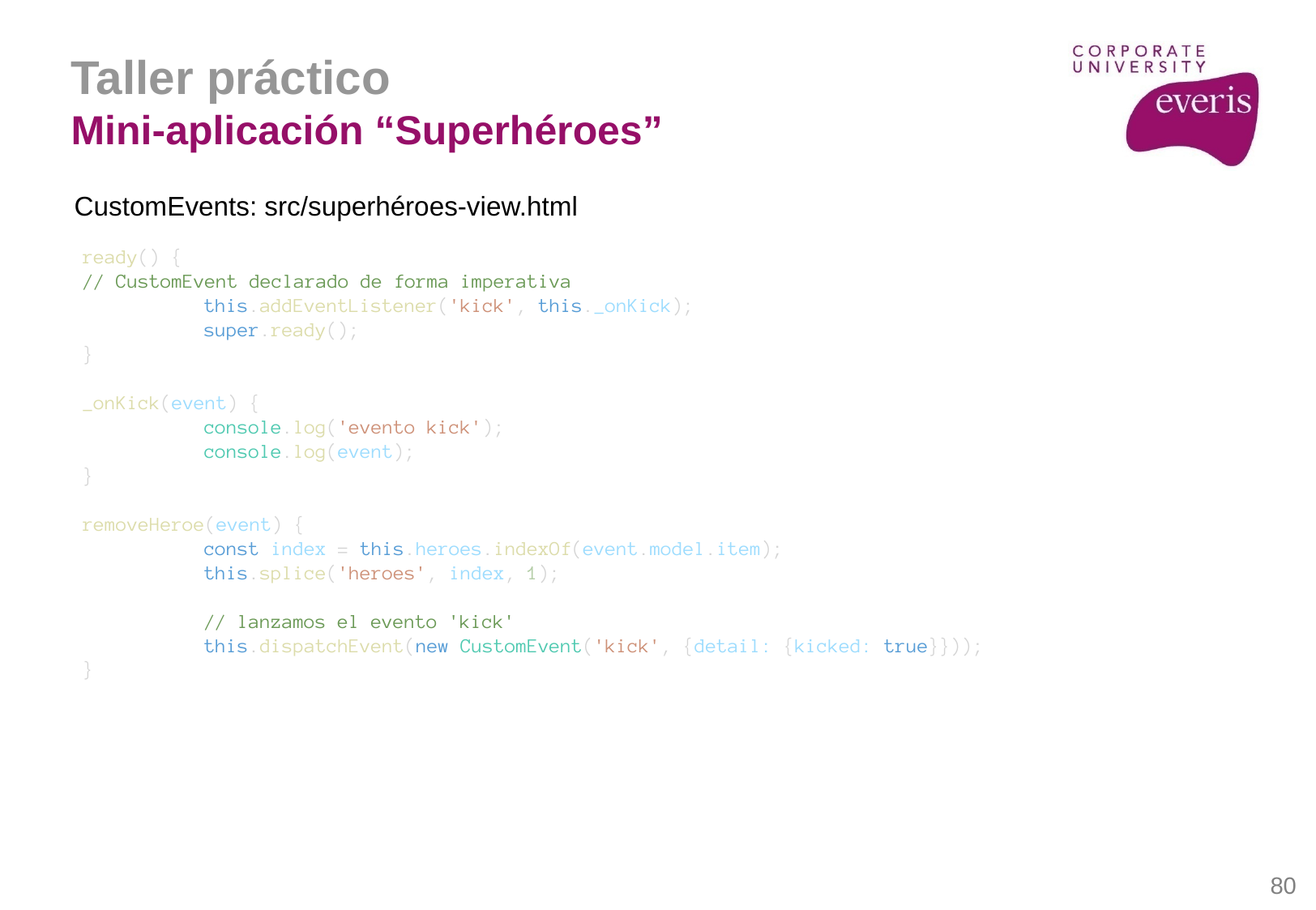

Taller práctico
Mini-aplicación “Superhéroes”

CustomEvents: src/superhéroes-view.html
ready() {
// CustomEvent declarado de forma imperativa
	this.addEventListener('kick', this._onKick);
	super.ready();
}
_onKick(event) {
	console.log('evento kick');
	console.log(event);
}
removeHeroe(event) {
	const index = this.heroes.indexOf(event.model.item);
	this.splice('heroes', index, 1);
	// lanzamos el evento 'kick'
	this.dispatchEvent(new CustomEvent('kick', {detail: {kicked: true}}));
}